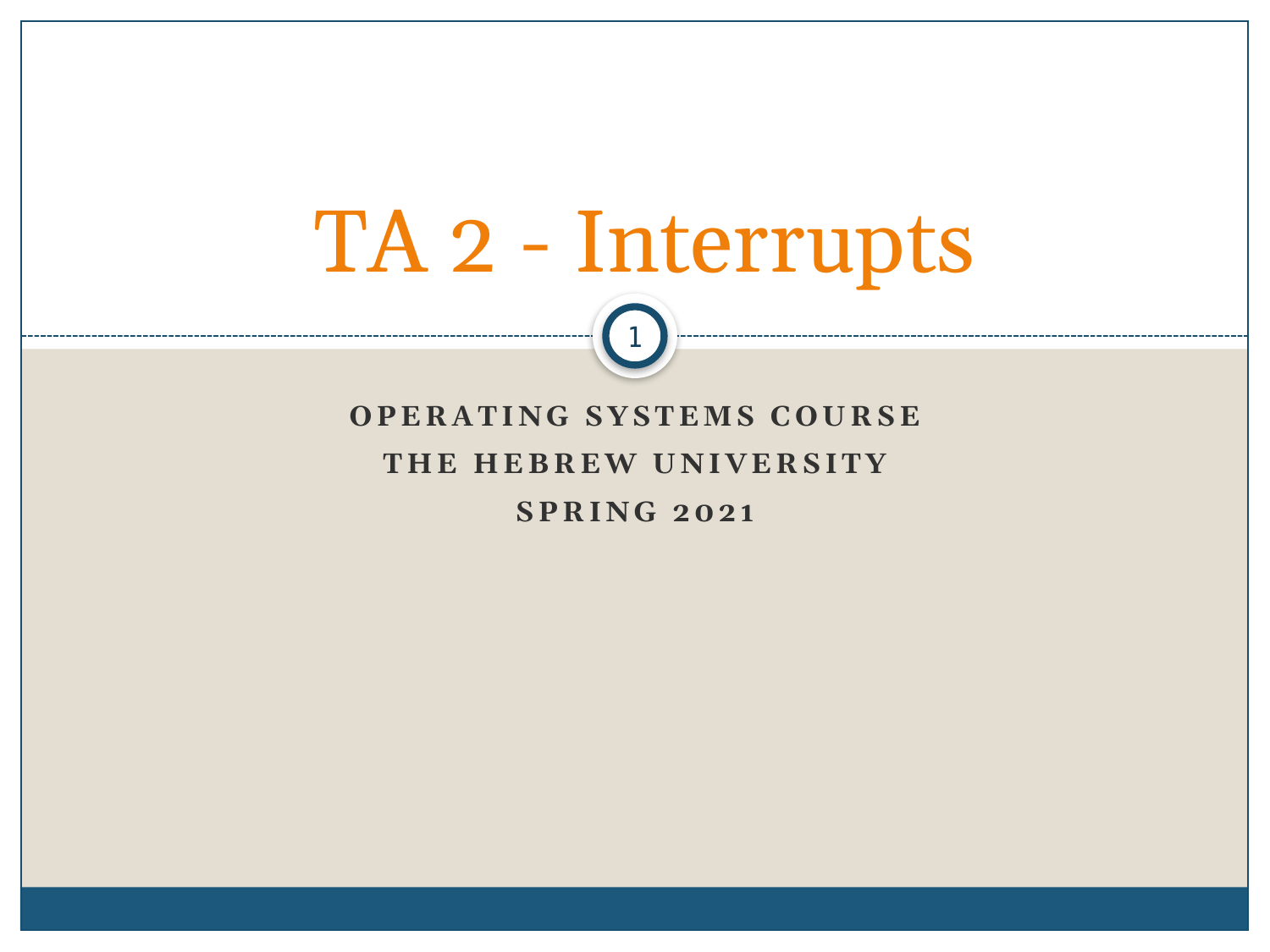

# TA 2 - Interrupts
1
Operating Systems Course
The Hebrew University
Spring 2021